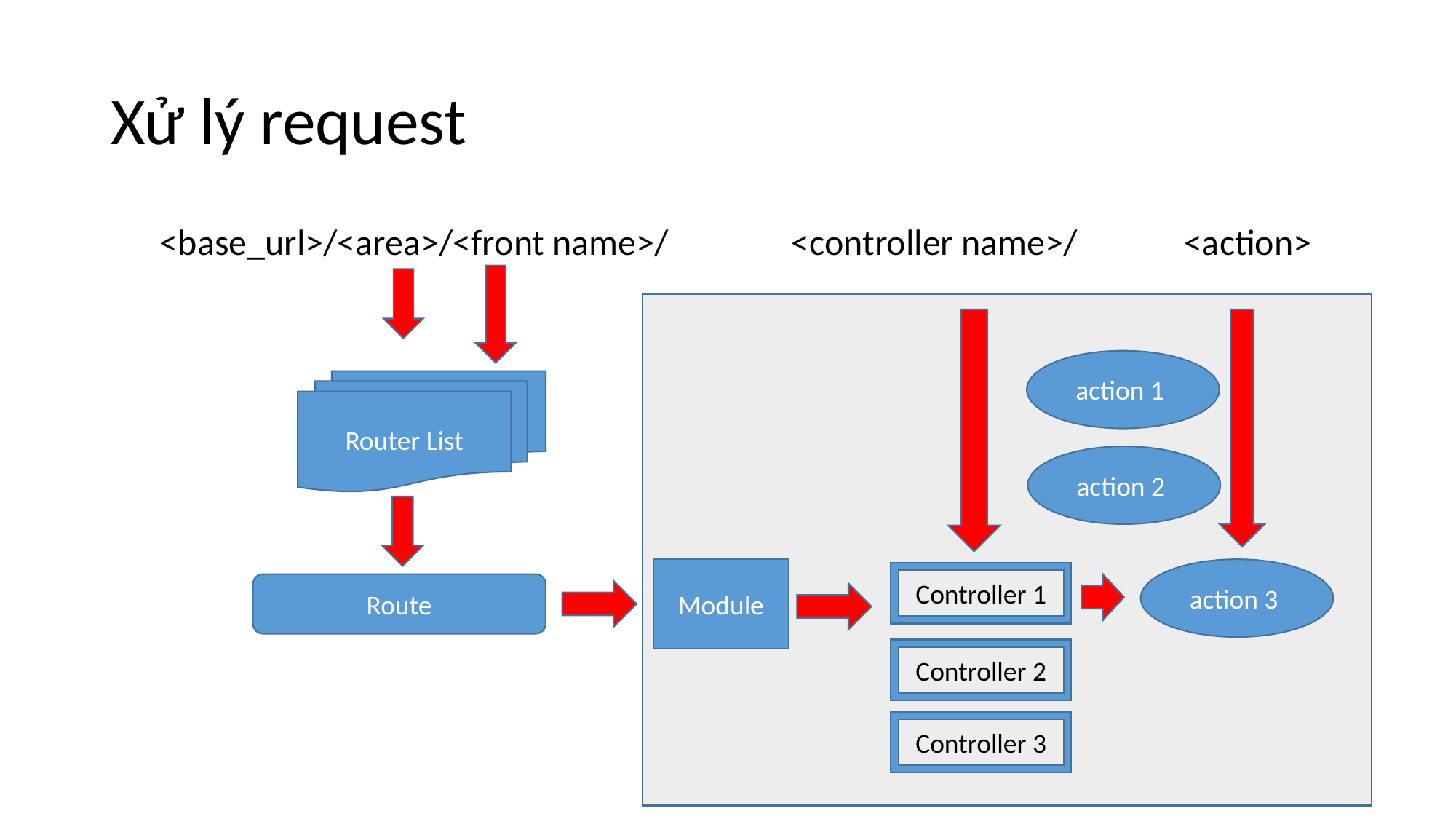

# Xử lý request
      <base_url>/<area>/<front name>/               <controller name>/             <action>

action 1
Router List
action 2

Module
action 3
Controller 1
Route

Controller 2
Controller 3